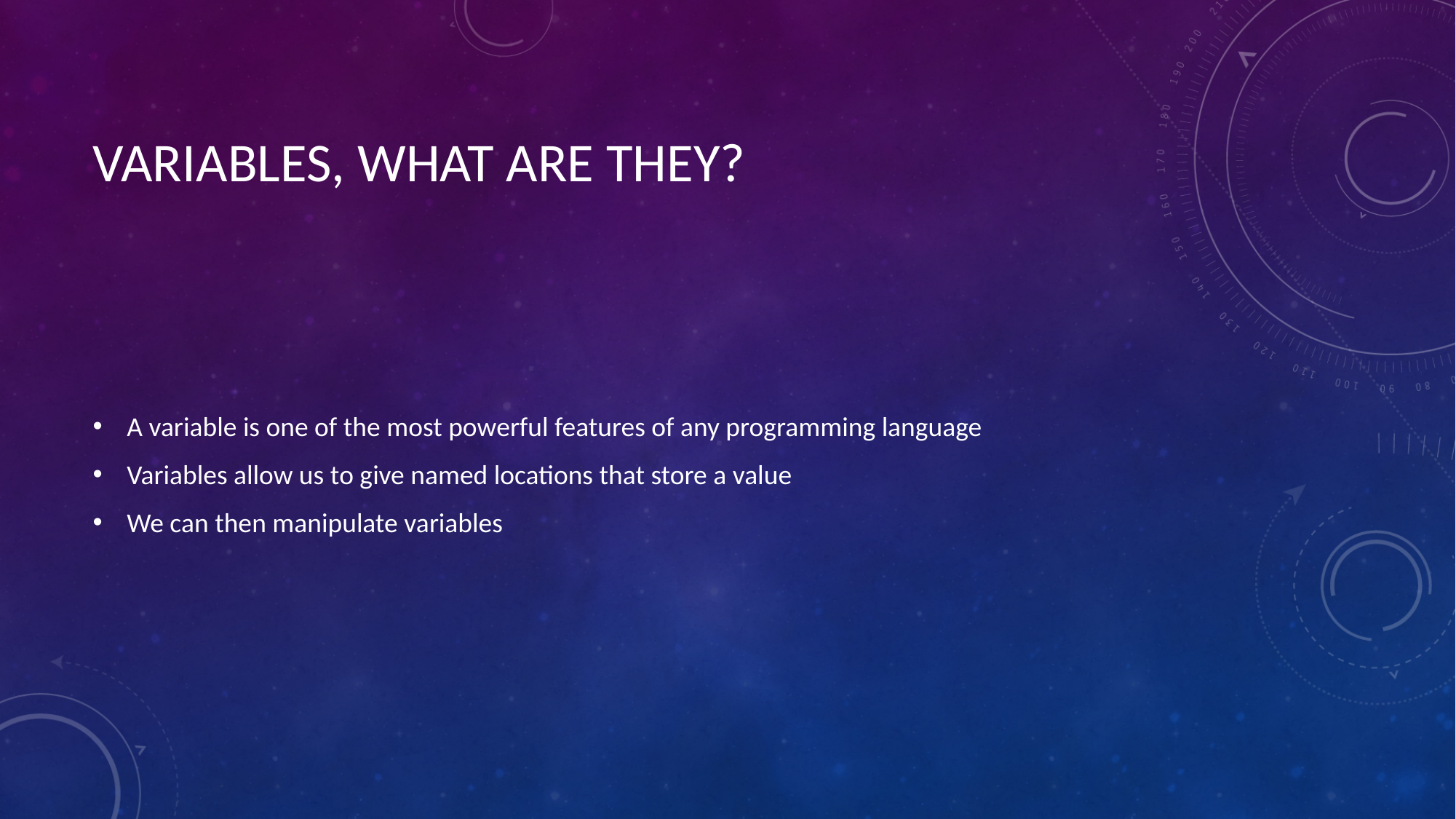

# Variables, what are they?
A variable is one of the most powerful features of any programming language
Variables allow us to give named locations that store a value
We can then manipulate variables